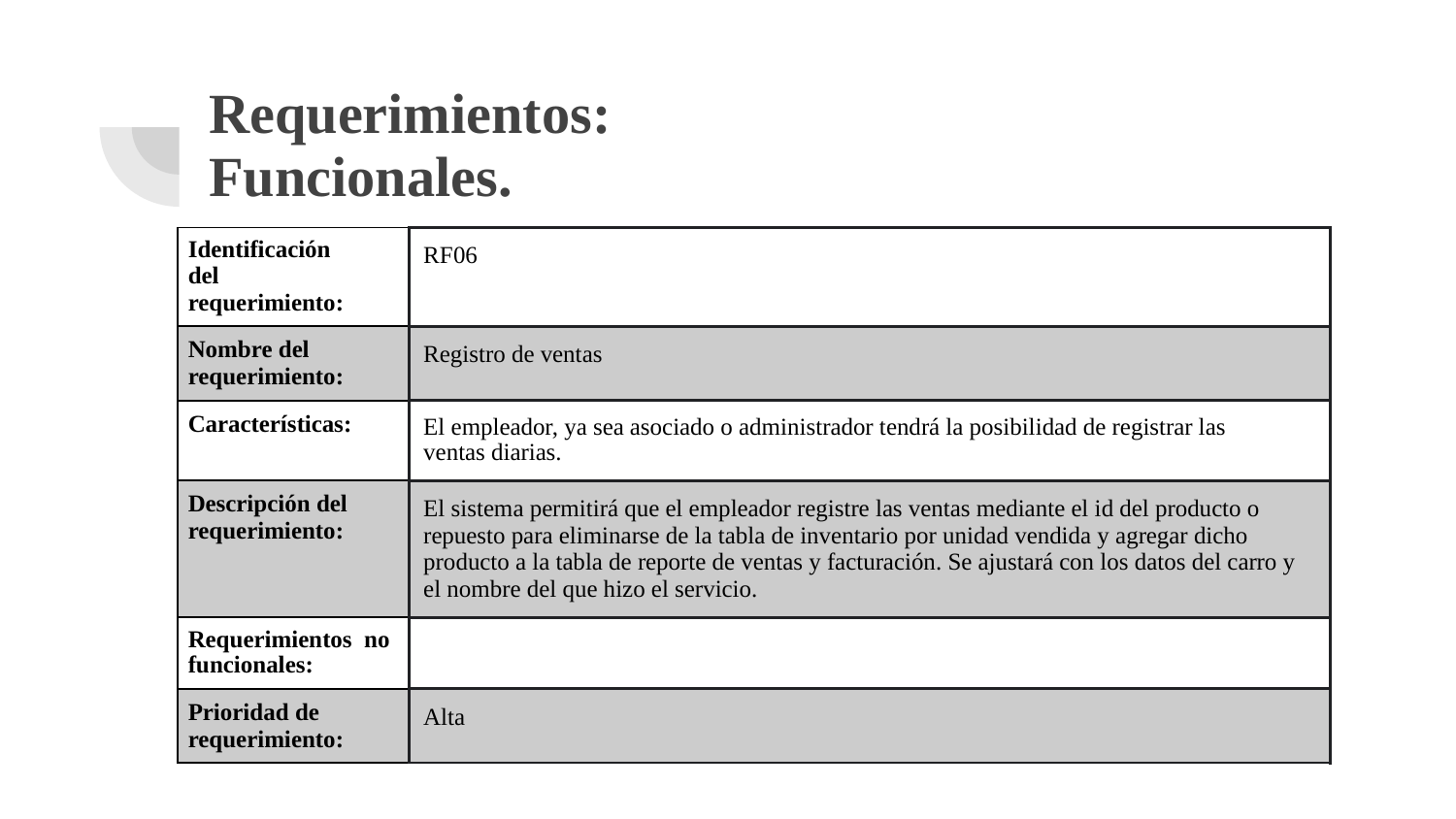

# Requerimientos:
Funcionales.
| Identificación del requerimiento: | RF06 |
| --- | --- |
| Nombre del requerimiento: | Registro de ventas |
| Características: | El empleador, ya sea asociado o administrador tendrá la posibilidad de registrar las ventas diarias. |
| Descripción del requerimiento: | El sistema permitirá que el empleador registre las ventas mediante el id del producto o repuesto para eliminarse de la tabla de inventario por unidad vendida y agregar dicho producto a la tabla de reporte de ventas y facturación. Se ajustará con los datos del carro y el nombre del que hizo el servicio. |
| Requerimientos no funcionales: |  |
| Prioridad de requerimiento: | Alta |